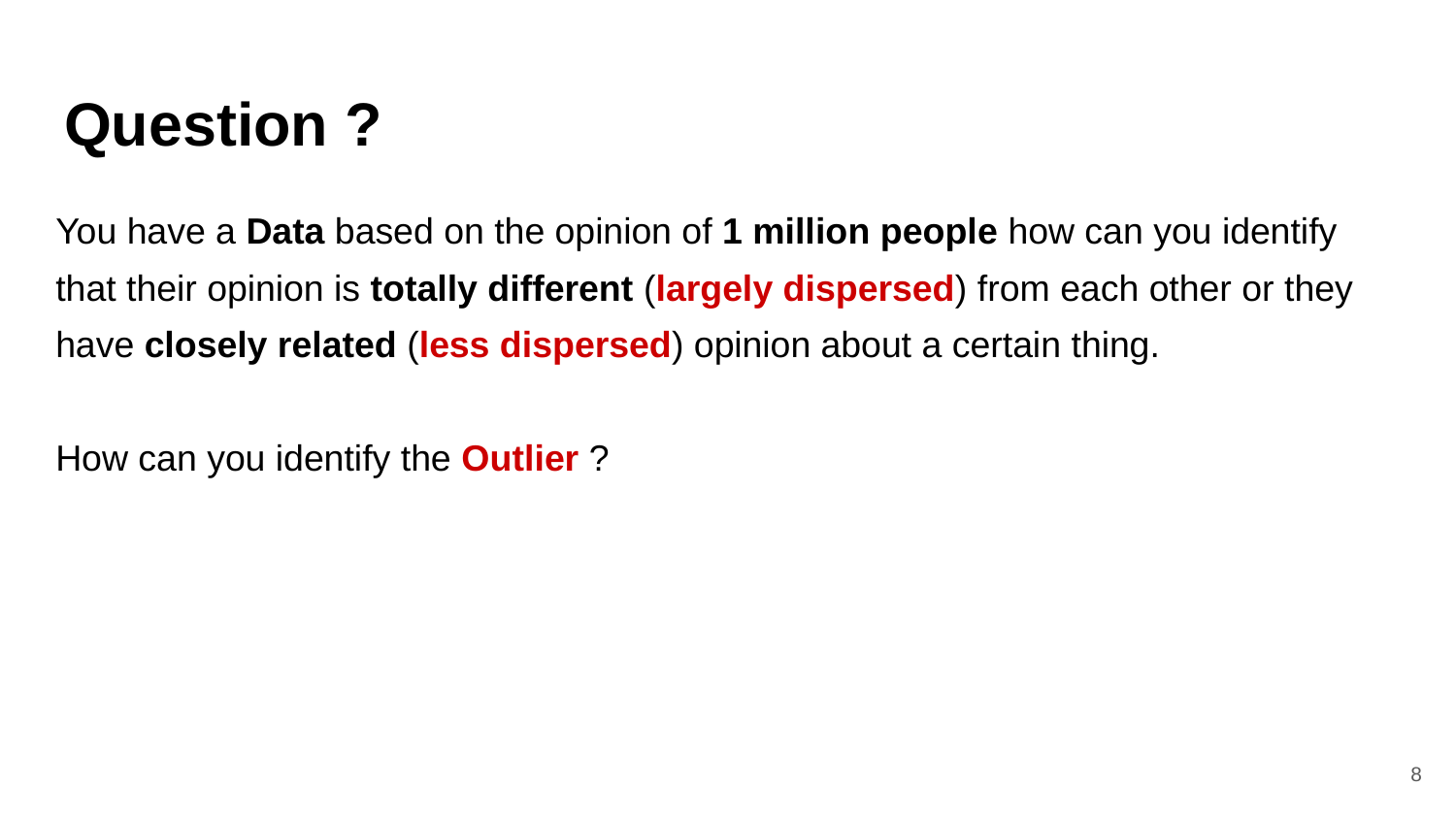

# Question ?
You have a Data based on the opinion of 1 million people how can you identify that their opinion is totally different (largely dispersed) from each other or they have closely related (less dispersed) opinion about a certain thing.

How can you identify the Outlier ?
8